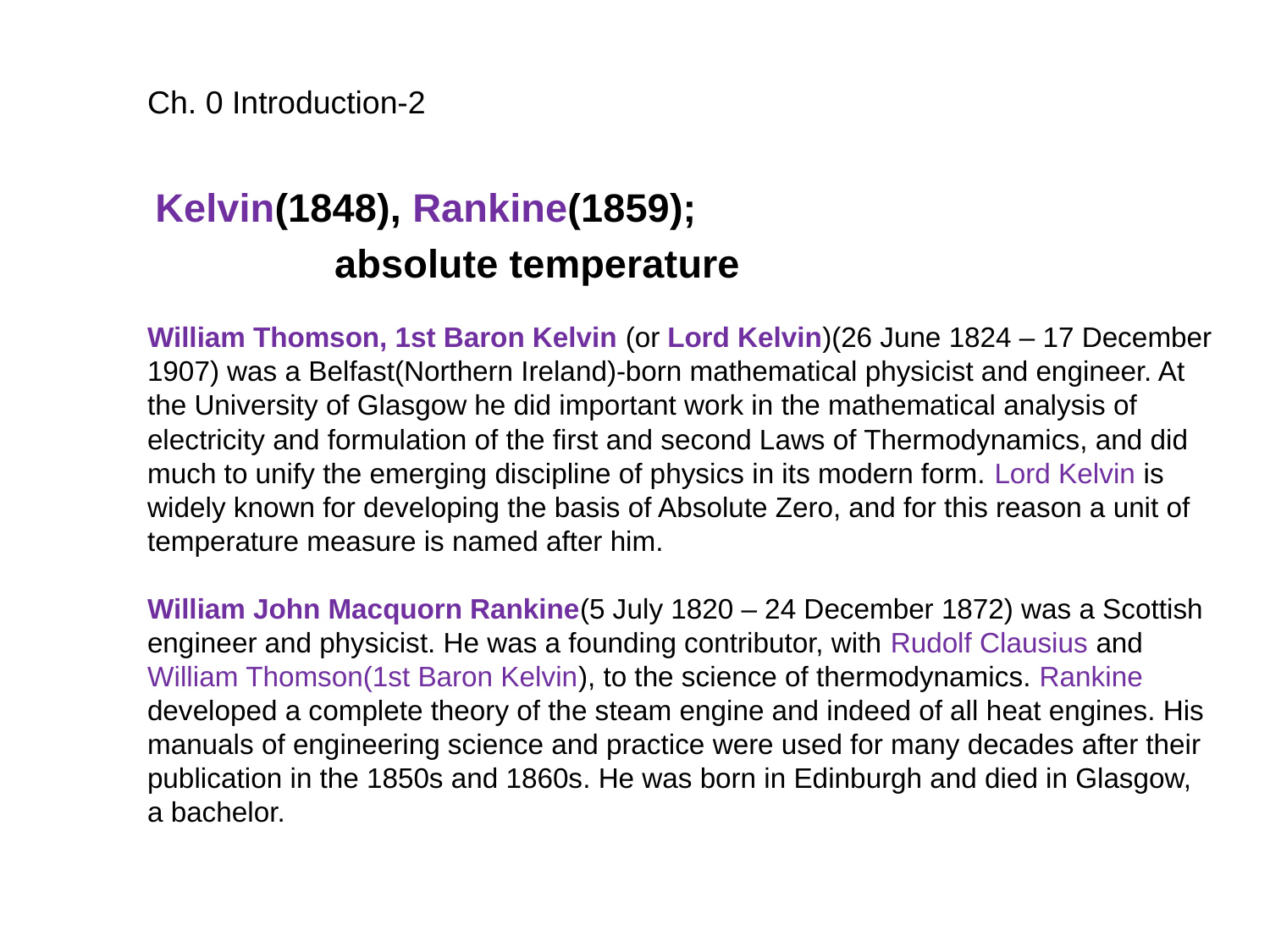

Ch. 0 Introduction-2
 Kelvin(1848), Rankine(1859);
                 absolute temperature

William Thomson, 1st Baron Kelvin (or Lord Kelvin)(26 June 1824 – 17 December 1907) was a Belfast(Northern Ireland)-born mathematical physicist and engineer. At the University of Glasgow he did important work in the mathematical analysis of electricity and formulation of the first and second Laws of Thermodynamics, and did much to unify the emerging discipline of physics in its modern form. Lord Kelvin is widely known for developing the basis of Absolute Zero, and for this reason a unit of temperature measure is named after him.

William John Macquorn Rankine(5 July 1820 – 24 December 1872) was a Scottish engineer and physicist. He was a founding contributor, with Rudolf Clausius and William Thomson(1st Baron Kelvin), to the science of thermodynamics. Rankine developed a complete theory of the steam engine and indeed of all heat engines. His manuals of engineering science and practice were used for many decades after their publication in the 1850s and 1860s. He was born in Edinburgh and died in Glasgow, a bachelor.